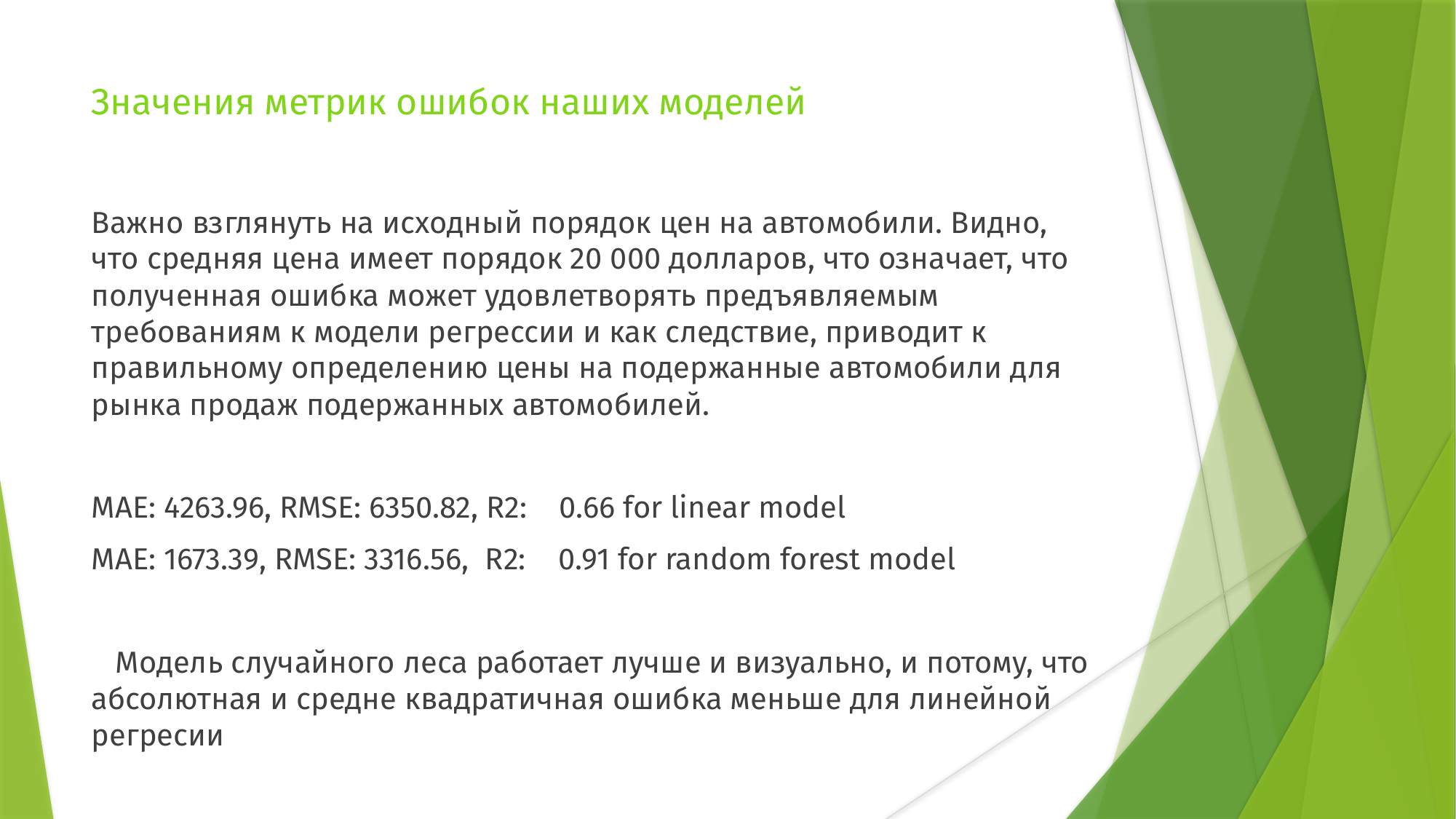

Значения метрик ошибок наших моделей
Важно взглянуть на исходный порядок цен на автомобили. Видно, что средняя цена имеет порядок 20 000 долларов, что означает, что полученная ошибка может удовлетворять предъявляемым требованиям к модели регрессии и как следствие, приводит к правильному определению цены на подержанные автомобили для рынка продаж подержанных автомобилей.

MAE: 4263.96, RMSE: 6350.82, R2:    0.66 for linear model
MAE: 1673.39, RMSE: 3316.56,  R2:    0.91 for random forest model

   Модель случайного леса работает лучше и визуально, и потому, что абсолютная и средне квадратичная ошибка меньше для линейной регресии